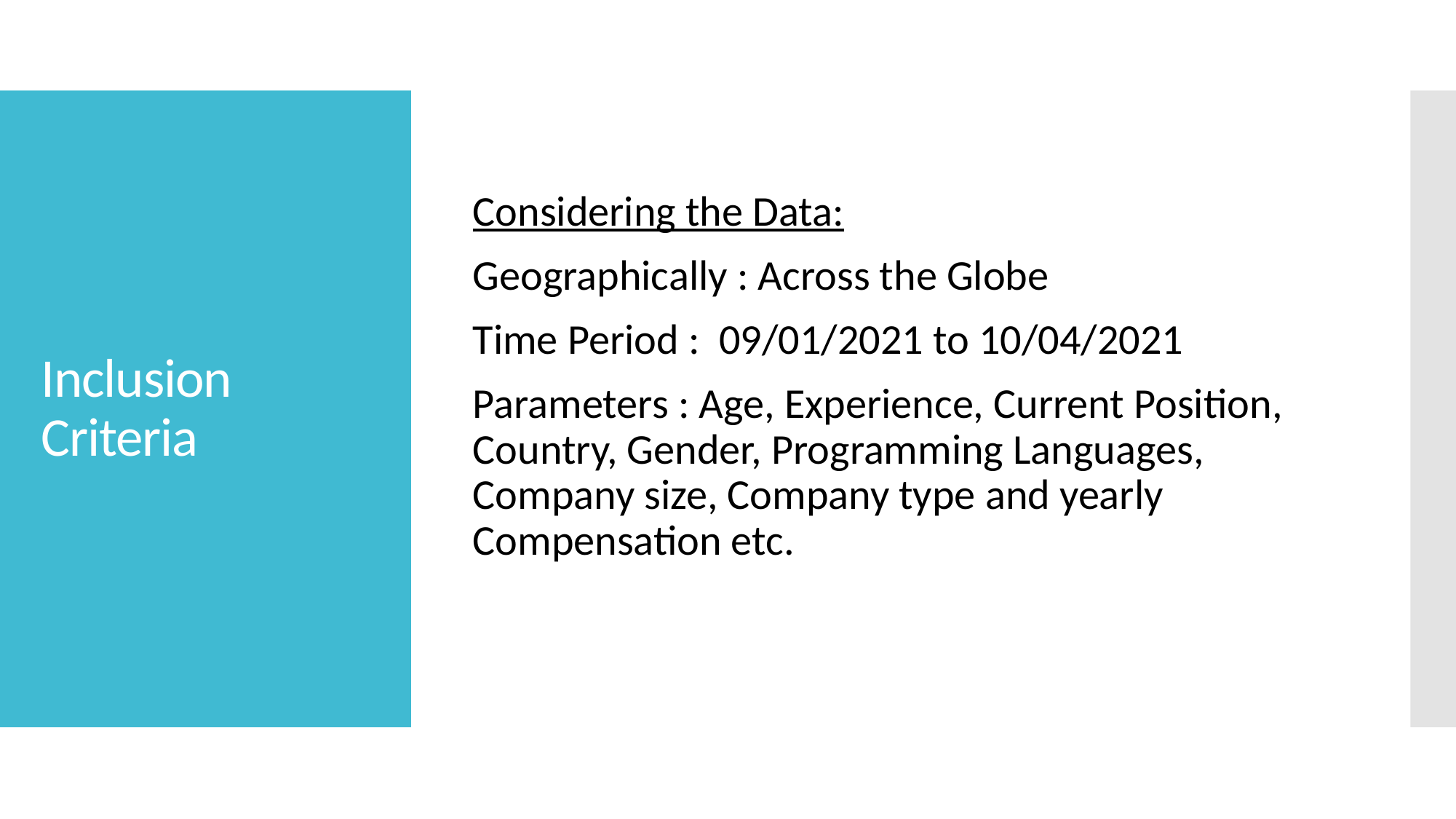

Considering the Data:
Geographically : Across the Globe
Time Period :  09/01/2021 to 10/04/2021
Parameters : Age, Experience, Current Position, Country, Gender, Programming Languages, Company size, Company type and yearly Compensation etc.

# Inclusion Criteria